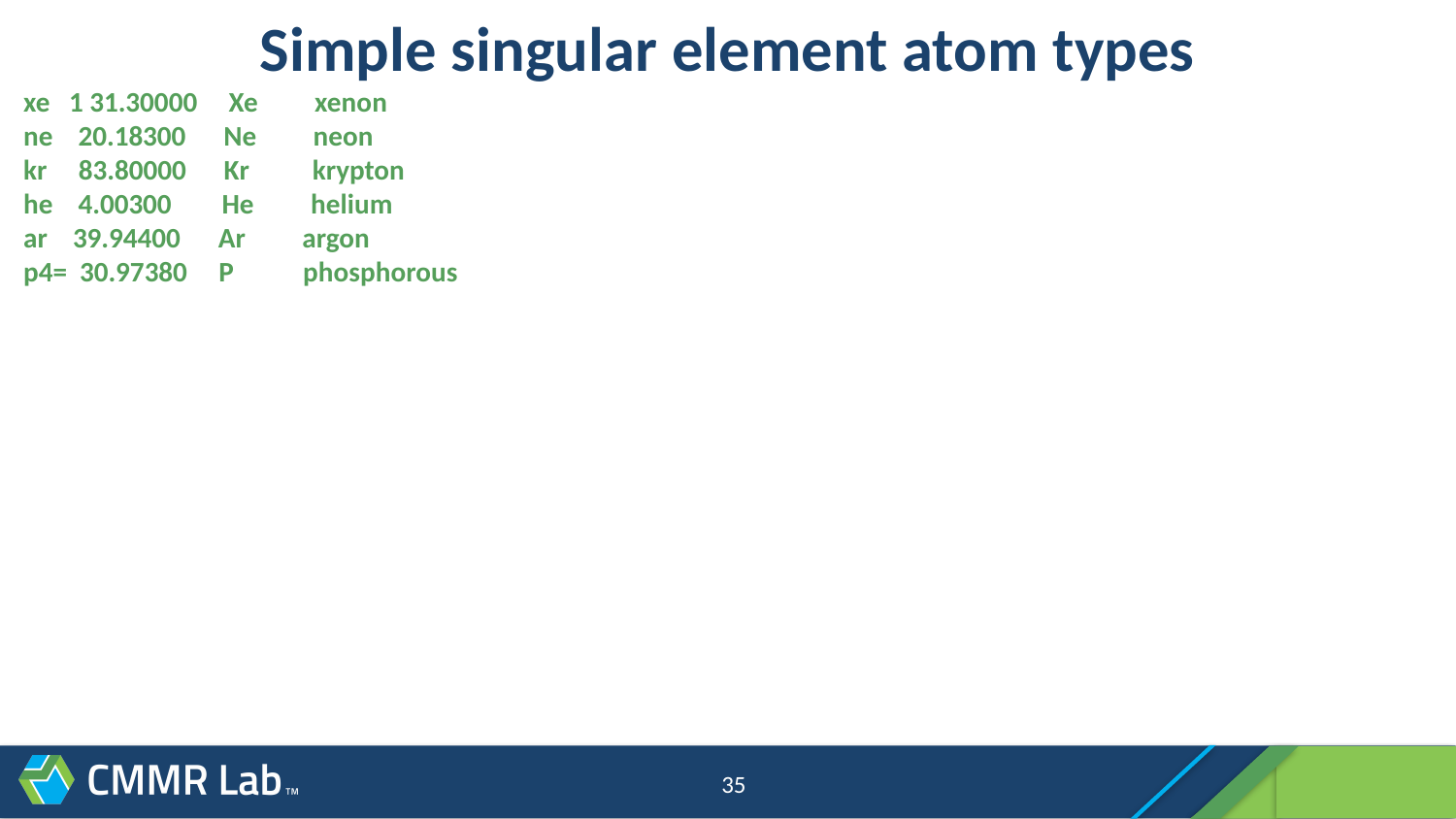

# Simple singular element atom types
xe   1 31.30000     Xe         xenon
ne    20.18300      Ne         neon
kr     83.80000      Kr          krypton
he    4.00300        He         helium
ar    39.94400      Ar         argon
p4=  30.97380     P           phosphorous

35